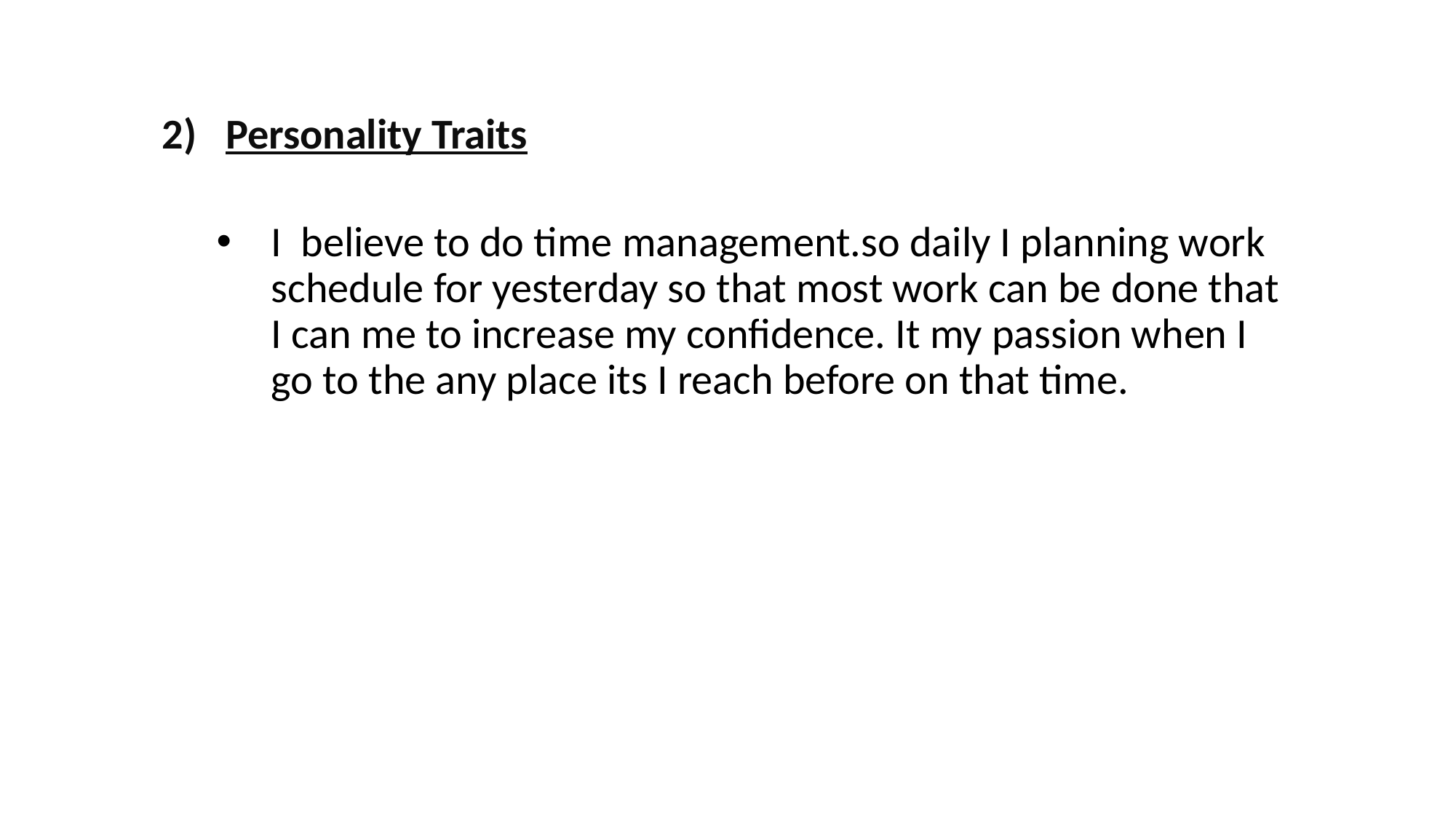

2)   Personality Traits

I  believe to do time management.so daily I planning work schedule for yesterday so that most work can be done that I can me to increase my confidence. It my passion when I go to the any place its I reach before on that time.
#